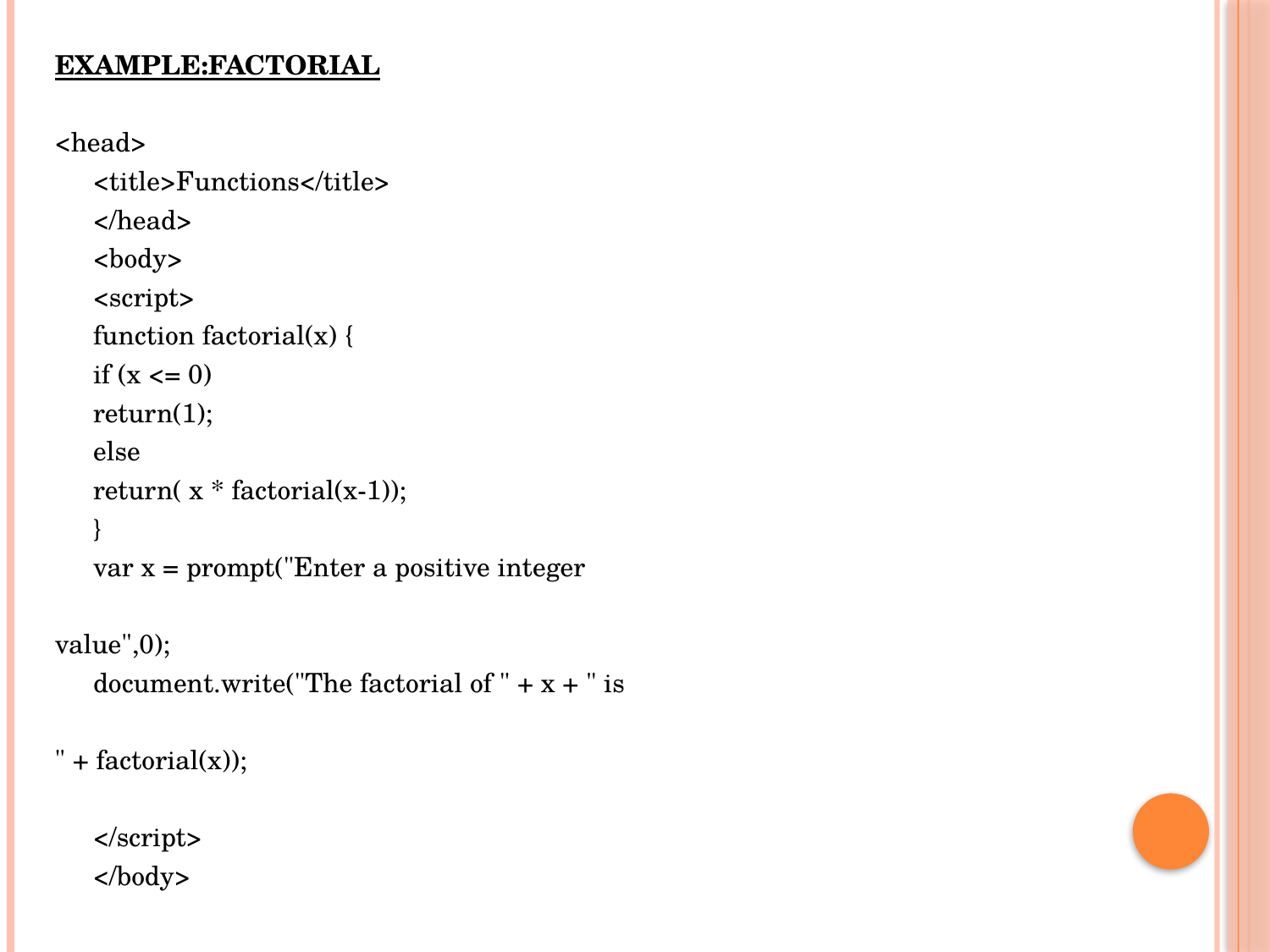

EXAMPLE:FACTORIAL

<head>
	<title>Functions</title>
	</head>
	<body>
		<script>
			function factorial(x) {
				if (x <= 0)
					return(1);
				else
					return( x * factorial(x-1));
			}
			var x = prompt("Enter a positive integer

value",0);
			document.write("The factorial of " + x + " is

" + factorial(x));

		</script>
	</body>